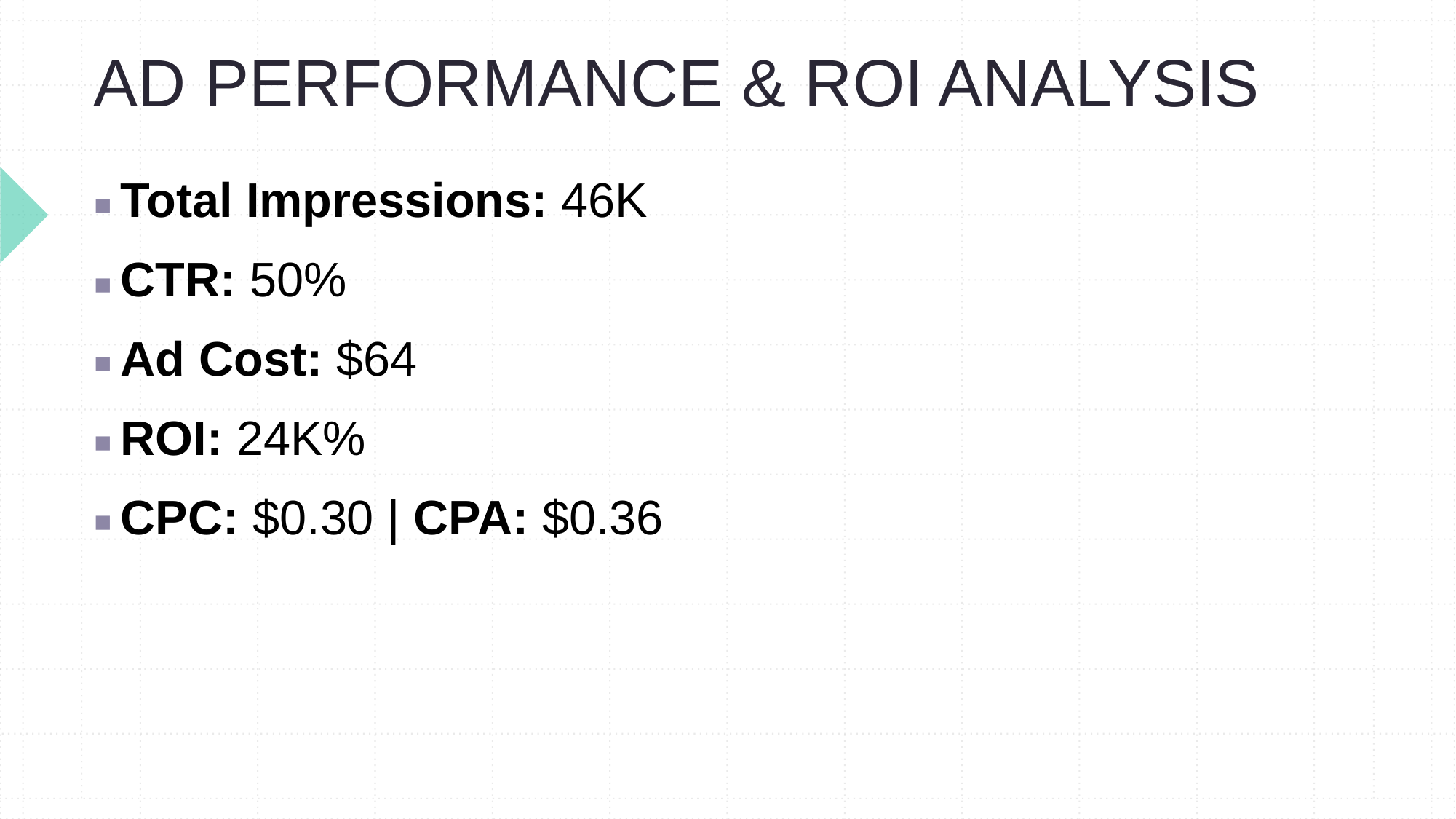

# AD PERFORMANCE & ROI ANALYSIS
Total Impressions: 46K
CTR: 50%
Ad Cost: $64
ROI: 24K%
CPC: $0.30 | CPA: $0.36